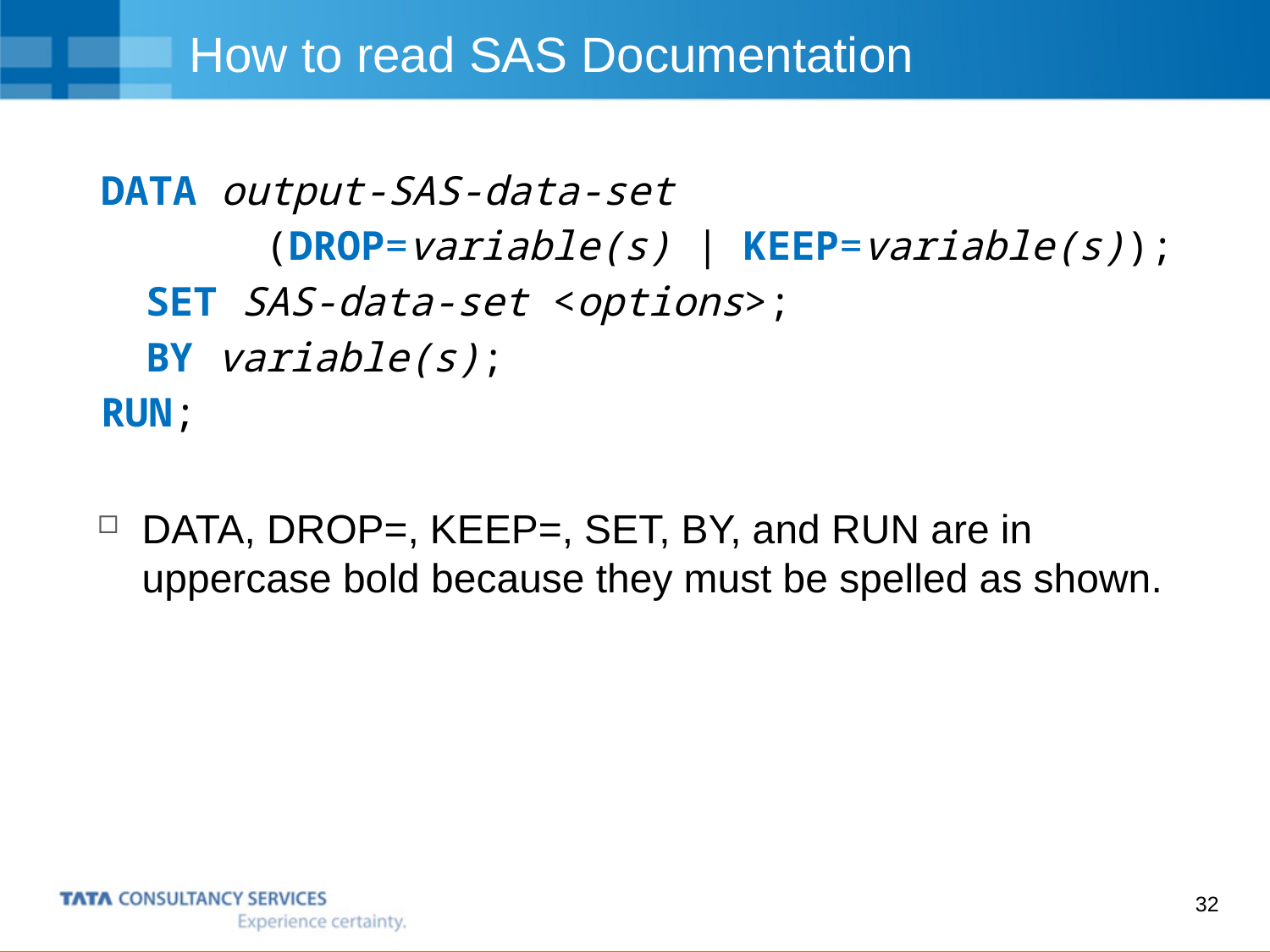

# How to read SAS Documentation
DATA output-SAS-data-set
  	(DROP=variable(s) | KEEP=variable(s));
	SET SAS-data-set <options>;
	BY variable(s);
RUN;

DATA, DROP=, KEEP=, SET, BY, and RUN are in uppercase bold because they must be spelled as shown.